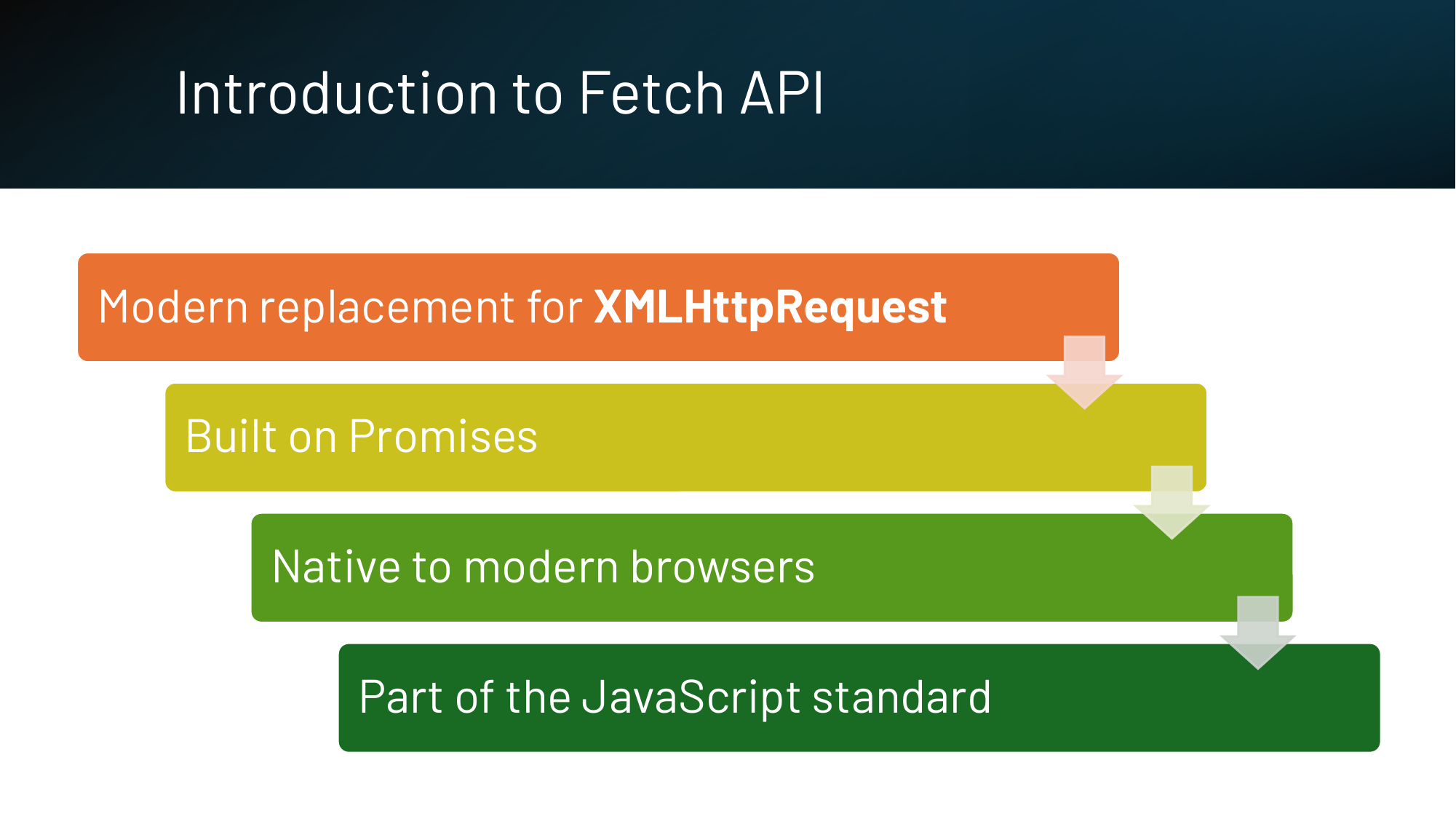

# Introduction to Fetch API
Modern replacement for XMLHttpRequest
Built on Promises
Native to modern browsers
Part of the JavaScript standard